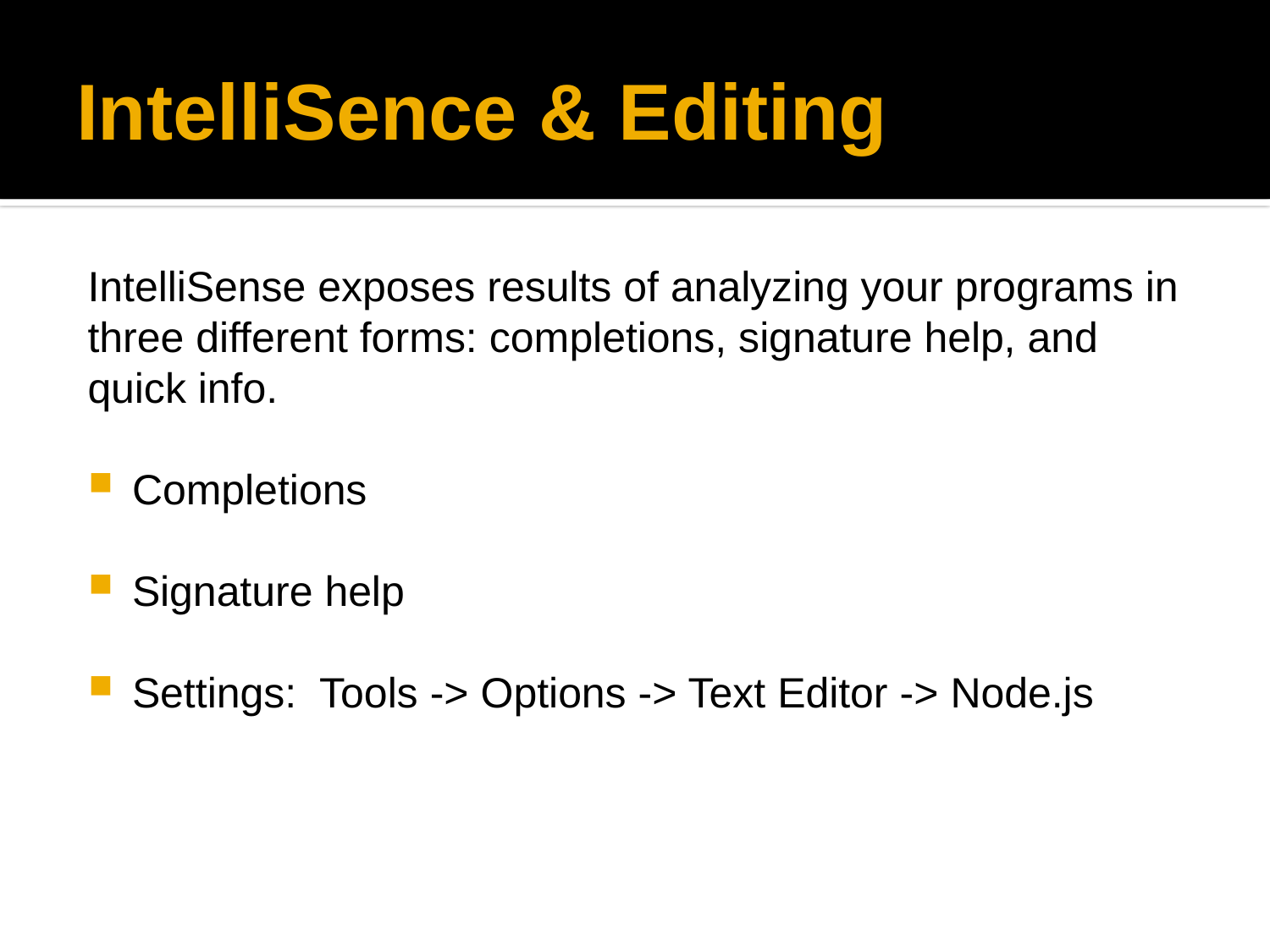

# IntelliSence & Editing
IntelliSense exposes results of analyzing your programs in three different forms: completions, signature help, and quick info.

Completions

Signature help

Settings:  Tools -> Options -> Text Editor -> Node.js